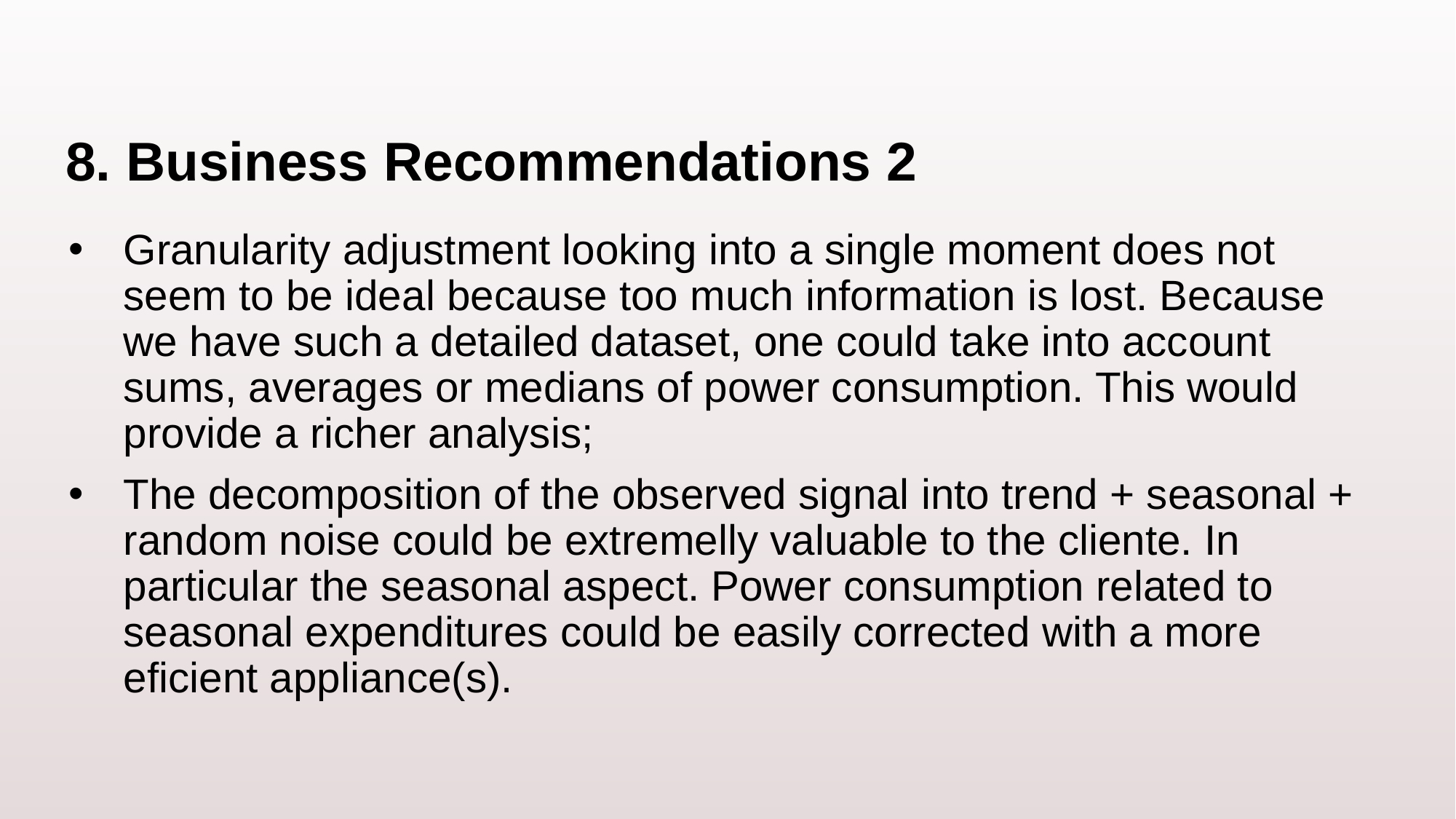

# 8. Business Recommendations 2
Granularity adjustment looking into a single moment does not seem to be ideal because too much information is lost. Because we have such a detailed dataset, one could take into account sums, averages or medians of power consumption. This would provide a richer analysis;
The decomposition of the observed signal into trend + seasonal + random noise could be extremelly valuable to the cliente. In particular the seasonal aspect. Power consumption related to seasonal expenditures could be easily corrected with a more eficient appliance(s).